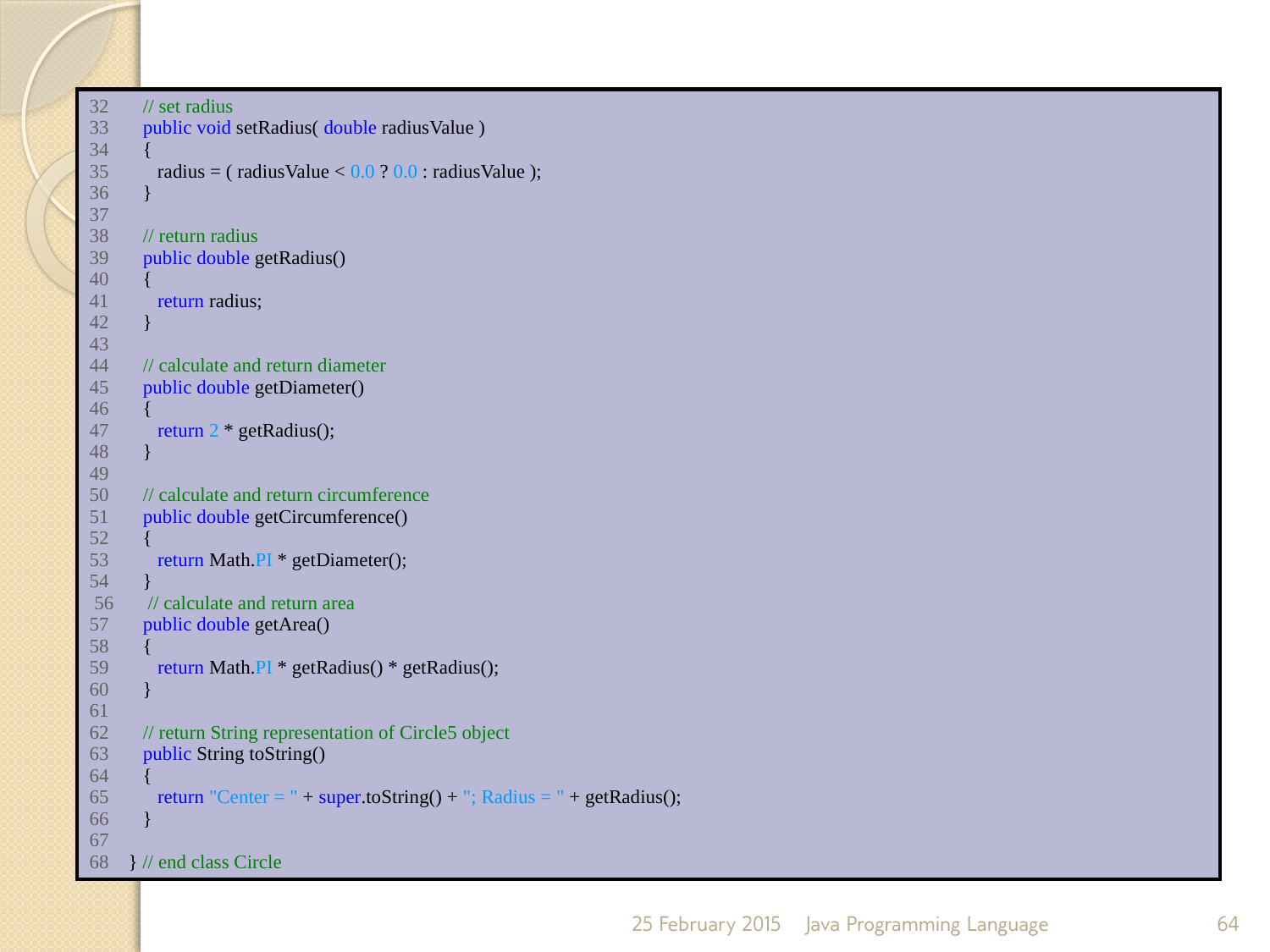

# Sample code – Circle.java
| 32 // set radius 33 public void setRadius( double radiusValue ) 34 { 35 radius = ( radiusValue < 0.0 ? 0.0 : radiusValue ); 36 } 37 38 // return radius 39 public double getRadius() 40 { 41 return radius; 42 } 43 44 // calculate and return diameter 45 public double getDiameter() 46 { 47 return 2 \* getRadius(); 48 } 49 50 // calculate and return circumference 51 public double getCircumference() 52 { 53 return Math.PI \* getDiameter(); 54 } 56 // calculate and return area 57 public double getArea() 58 { 59 return Math.PI \* getRadius() \* getRadius(); 60 } 61 62 // return String representation of Circle5 object 63 public String toString() 64 { 65 return "Center = " + super.toString() + "; Radius = " + getRadius(); 66 } 67 68 } // end class Circle |
| --- |
25 February 2015
Java Programming Language
64